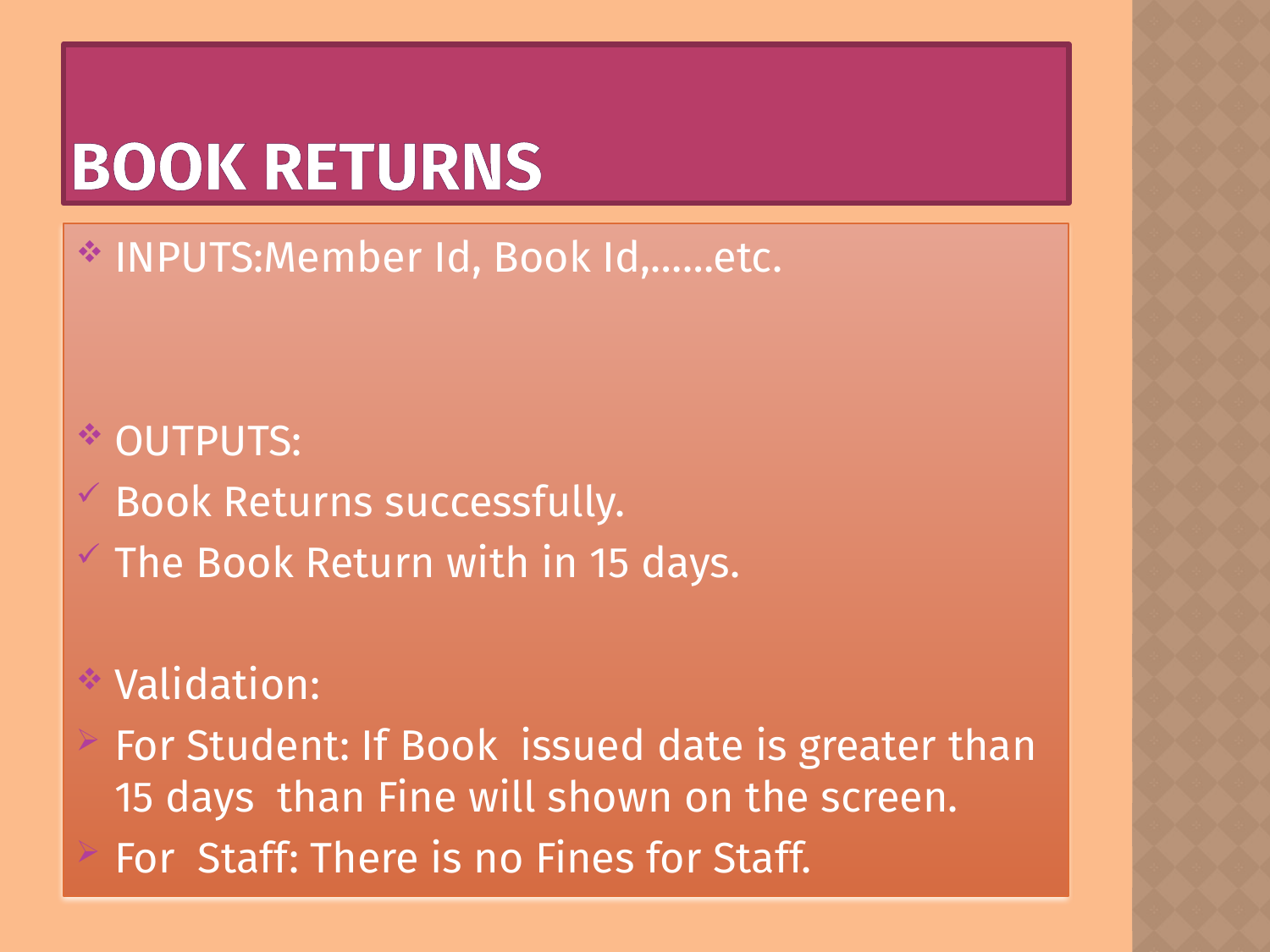

# Book Returns
INPUTS:Member Id, Book Id,……etc.

OUTPUTS:
Book Returns successfully.
The Book Return with in 15 days.

Validation:
For Student: If Book  issued date is greater than 15 days  than Fine will shown on the screen.
For  Staff: There is no Fines for Staff.